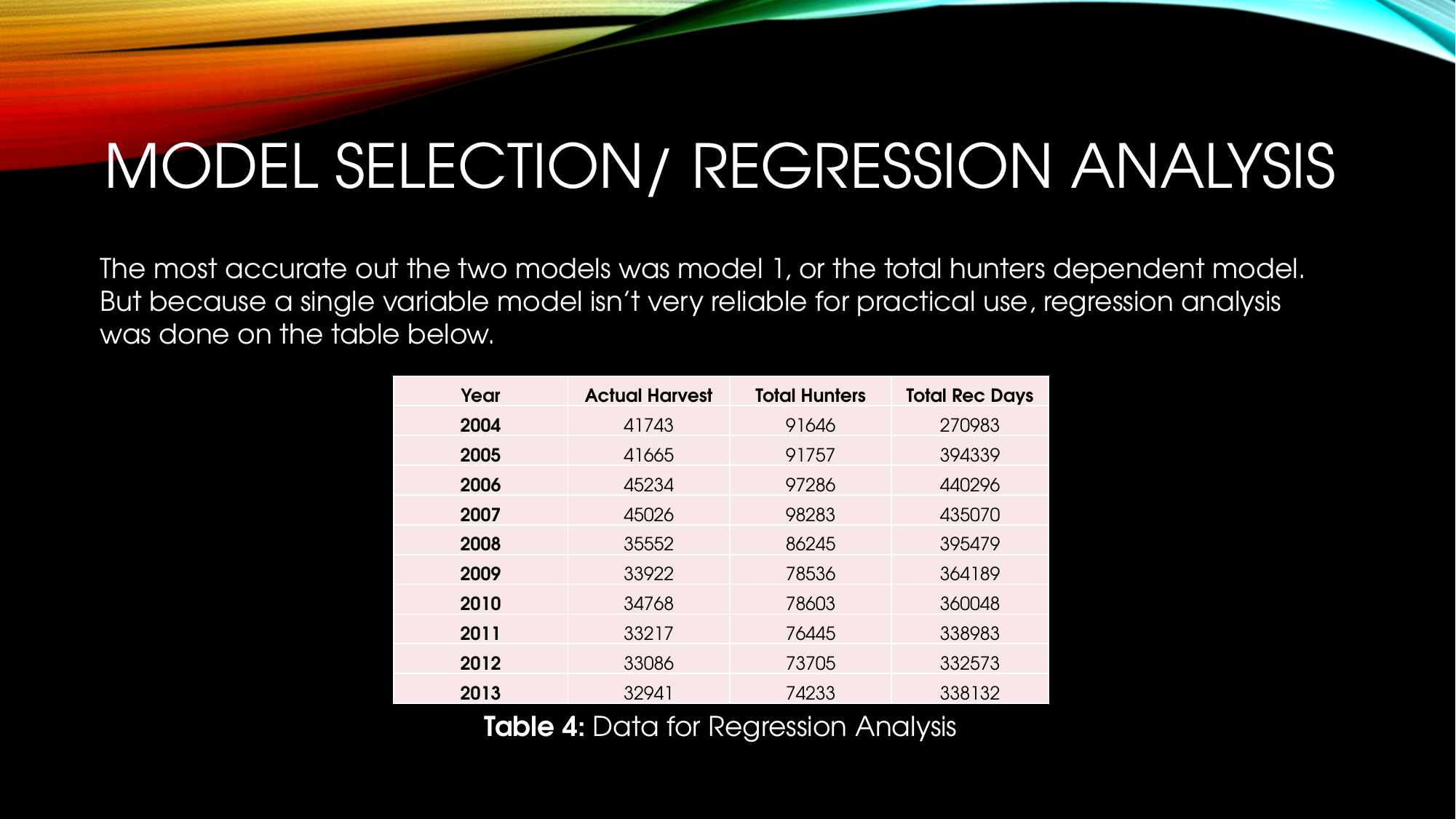

# Model Selection/ Regression Analysis
The most accurate out the two models was model 1, or the total hunters dependent model. But because a single variable model isn’t very reliable for practical use, regression analysis was done on the table below.
| Year | Actual Harvest | Total Hunters | Total Rec Days |
| --- | --- | --- | --- |
| 2004 | 41743 | 91646 | 270983 |
| 2005 | 41665 | 91757 | 394339 |
| 2006 | 45234 | 97286 | 440296 |
| 2007 | 45026 | 98283 | 435070 |
| 2008 | 35552 | 86245 | 395479 |
| 2009 | 33922 | 78536 | 364189 |
| 2010 | 34768 | 78603 | 360048 |
| 2011 | 33217 | 76445 | 338983 |
| 2012 | 33086 | 73705 | 332573 |
| 2013 | 32941 | 74233 | 338132 |
Table 4: Data for Regression Analysis